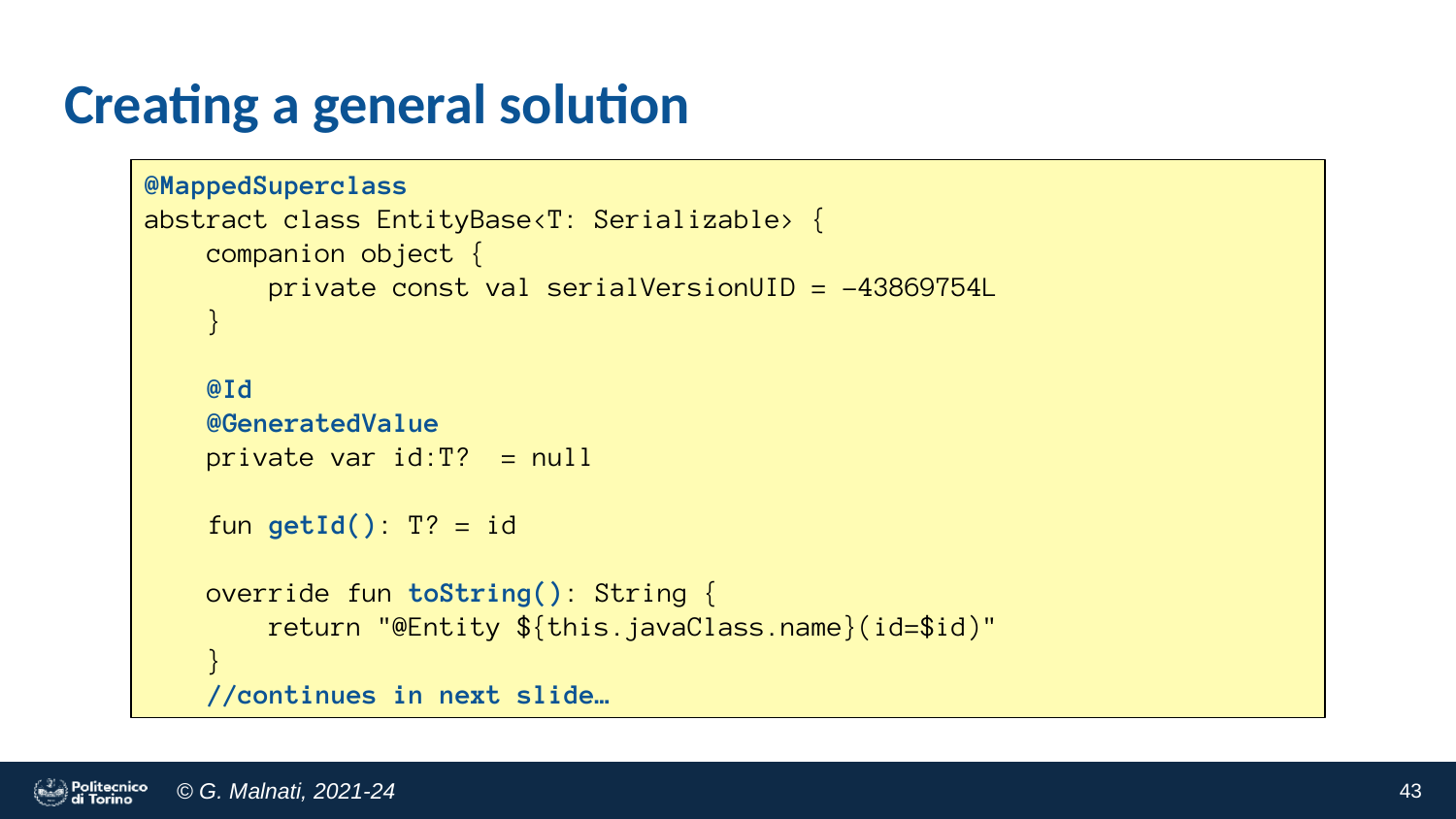

# Creating a general solution
@MappedSuperclass
abstract class EntityBase<T: Serializable> {
    companion object {
        private const val serialVersionUID = -43869754L
    }

    @Id
    @GeneratedValue
    private var id:T?  = null

    fun getId(): T? = id
    override fun toString(): String {
        return "@Entity ${this.javaClass.name}(id=$id)"
    }
    //continues in next slide…

43